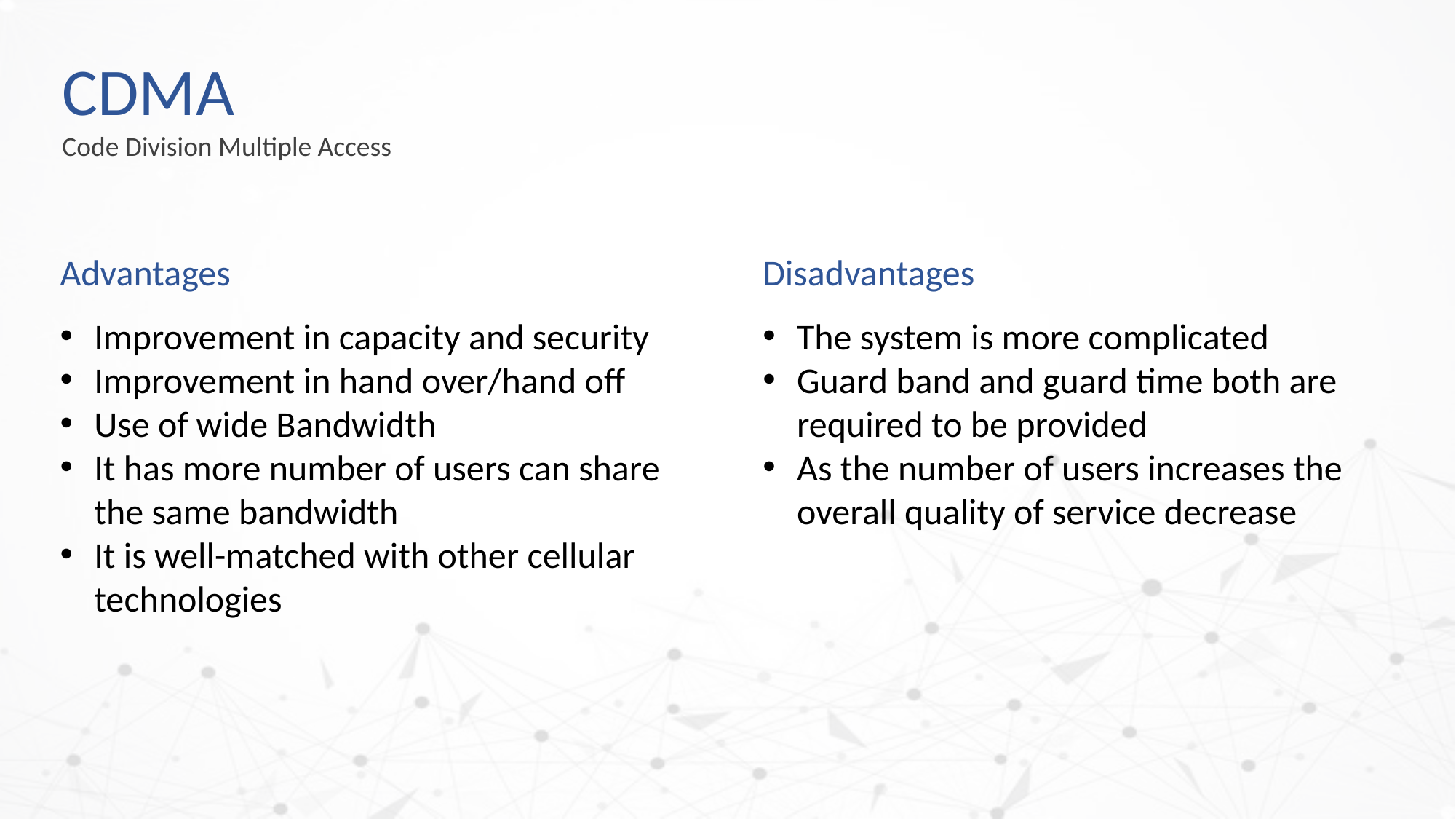

CDMA
Code Division Multiple Access
Advantages
Disadvantages
Improvement in capacity and security
Improvement in hand over/hand off
Use of wide Bandwidth
It has more number of users can share the same bandwidth
It is well-matched with other cellular technologies
The system is more complicated
Guard band and guard time both are required to be provided
As the number of users increases the overall quality of service decrease